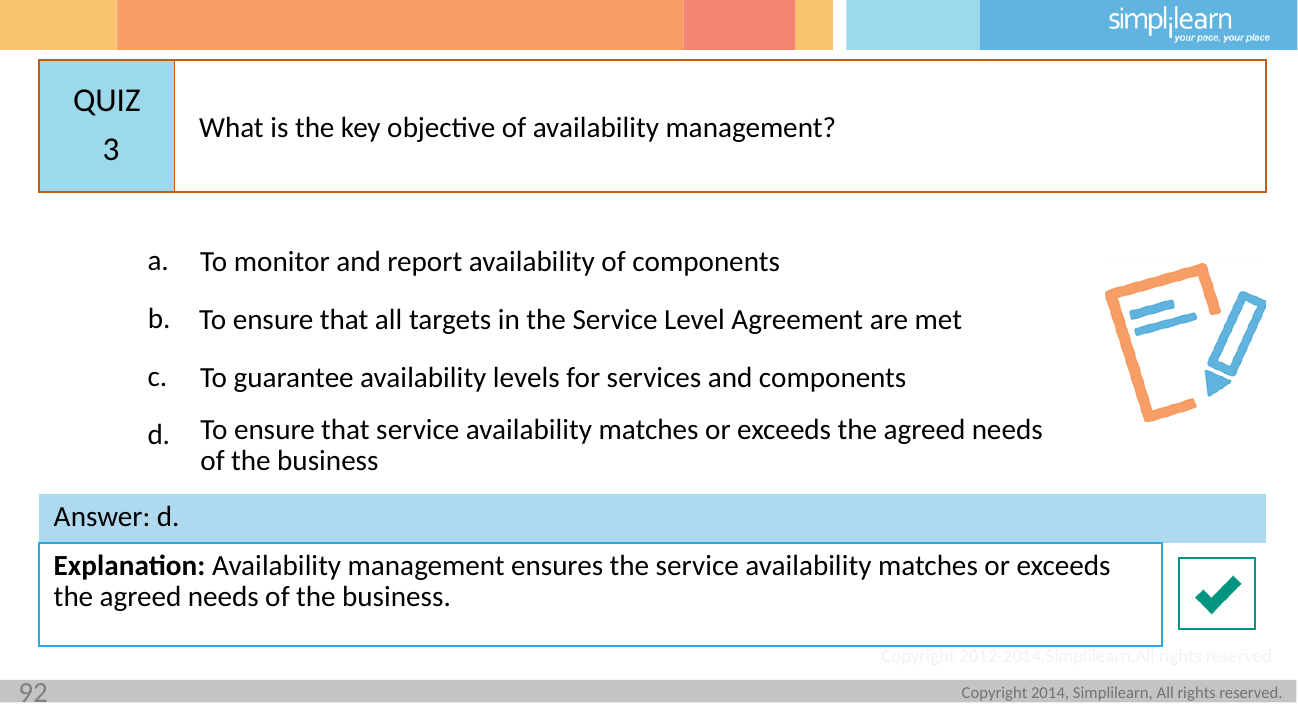

What is the key objective of availability management?

3
To monitor and report availability of components

To ensure that all targets in the Service Level Agreement are met

To guarantee availability levels for services and components

To ensure that service availability matches or exceeds the agreed needs of the business

Answer: d.
Explanation: Availability management ensures the service availability matches or exceeds the agreed needs of the business.
92